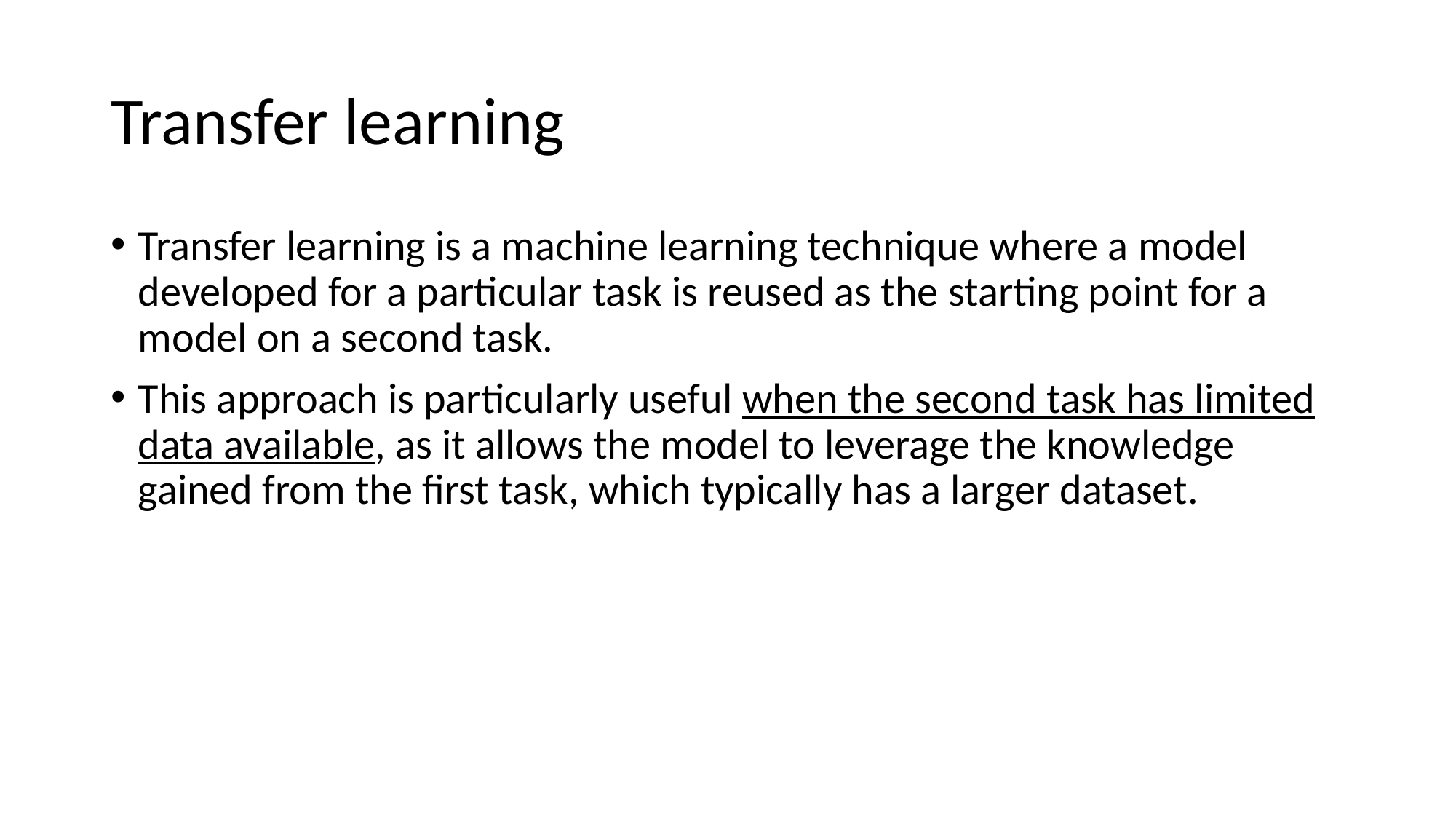

# Transfer learning
Transfer learning is a machine learning technique where a model developed for a particular task is reused as the starting point for a model on a second task.
This approach is particularly useful when the second task has limited data available, as it allows the model to leverage the knowledge gained from the first task, which typically has a larger dataset.
3